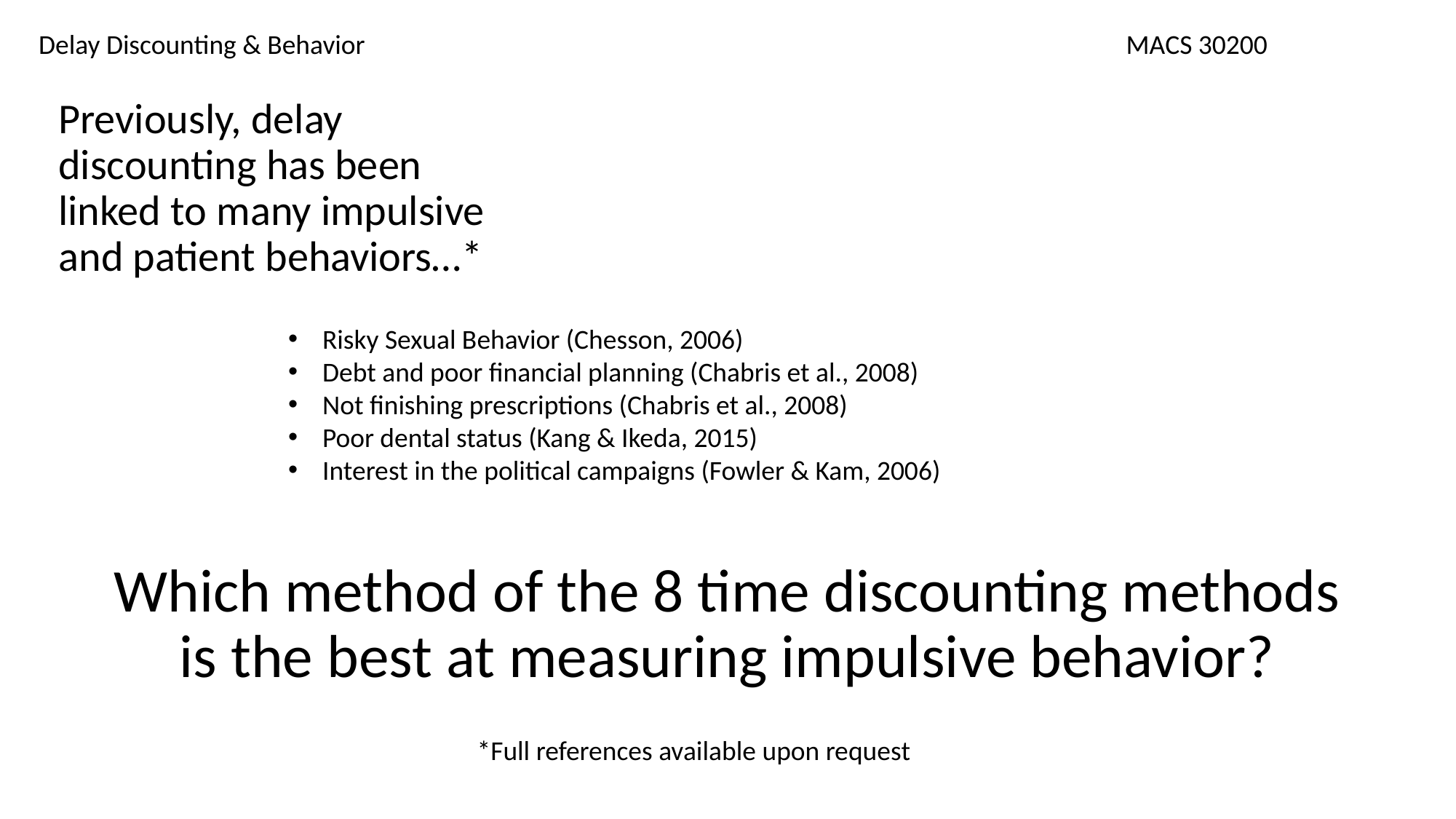

Previously, delay discounting has been linked to many impulsive and patient behaviors…*
Risky Sexual Behavior (Chesson, 2006)
Debt and poor financial planning (Chabris et al., 2008)
Not finishing prescriptions (Chabris et al., 2008)
Poor dental status (Kang & Ikeda, 2015)
Interest in the political campaigns (Fowler & Kam, 2006)

# Which method of the 8 time discounting methods is the best at measuring impulsive behavior?
*Full references available upon request